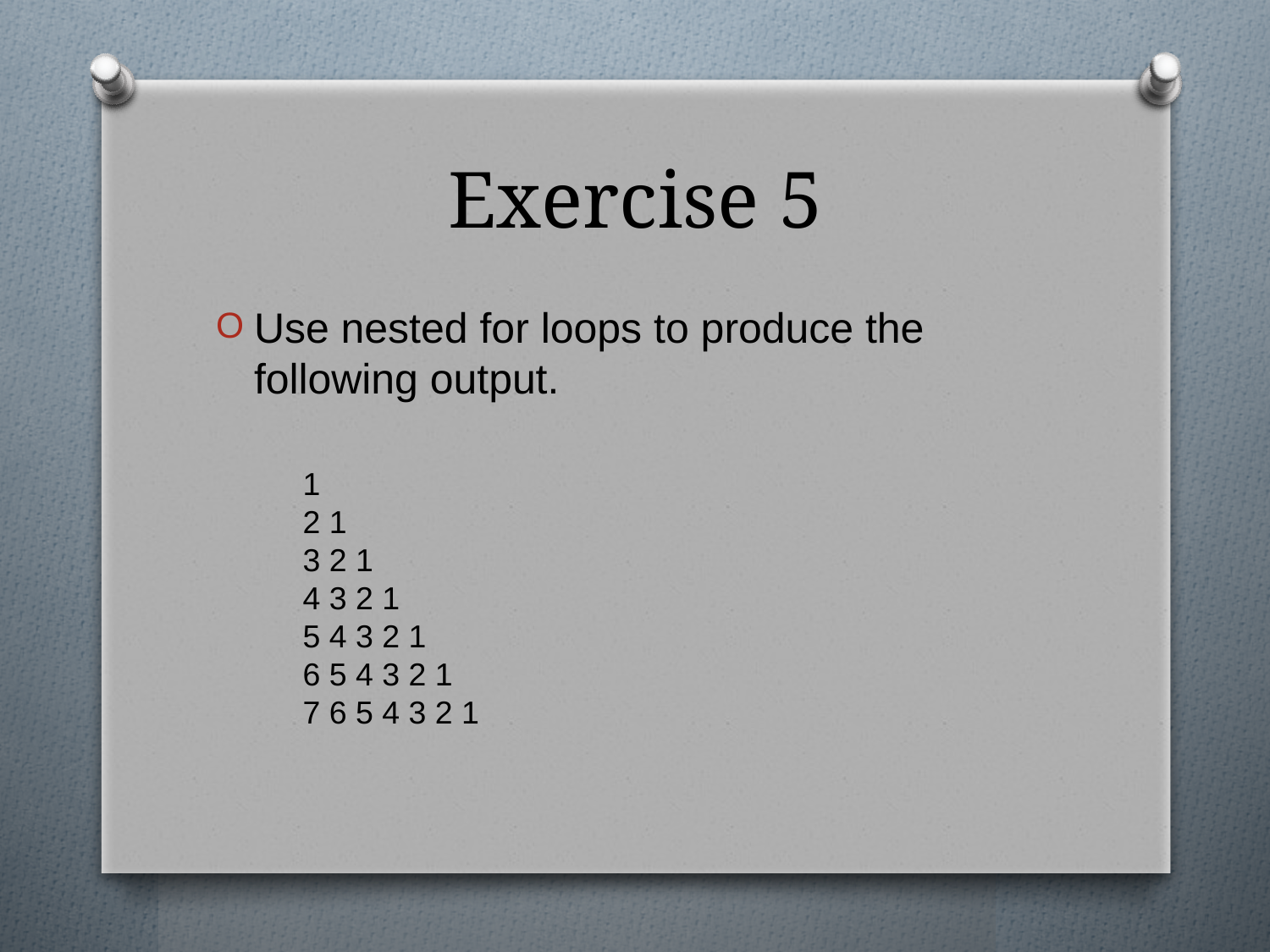

# Exercise 5
Use nested for loops to produce the following output.
1
2 1
3 2 1
4 3 2 1
5 4 3 2 1
6 5 4 3 2 1
7 6 5 4 3 2 1